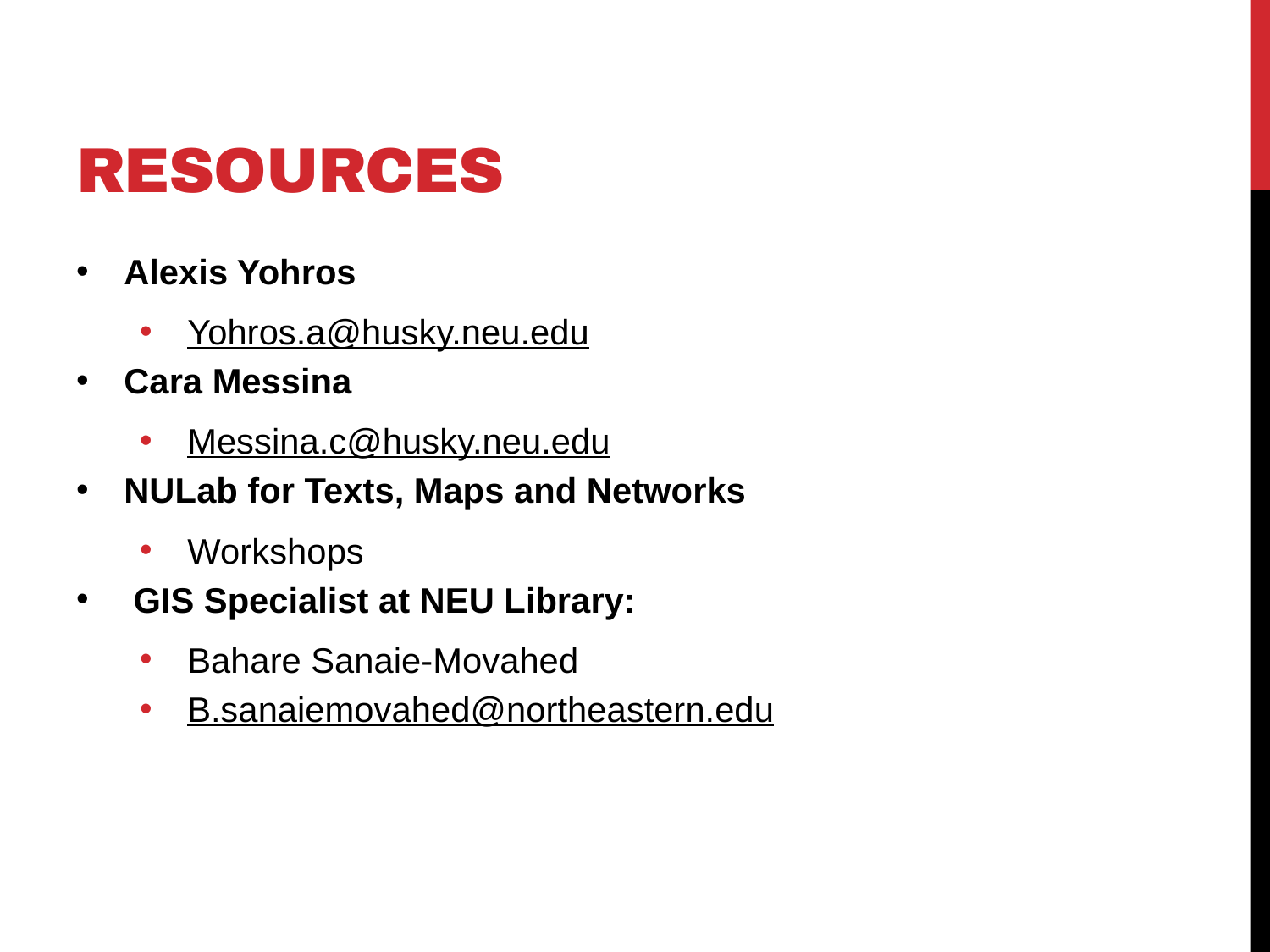

# Resources
Alexis Yohros
Yohros.a@husky.neu.edu
Cara Messina
Messina.c@husky.neu.edu
NULab for Texts, Maps and Networks
Workshops
 GIS Specialist at NEU Library:
Bahare Sanaie-Movahed
B.sanaiemovahed@northeastern.edu